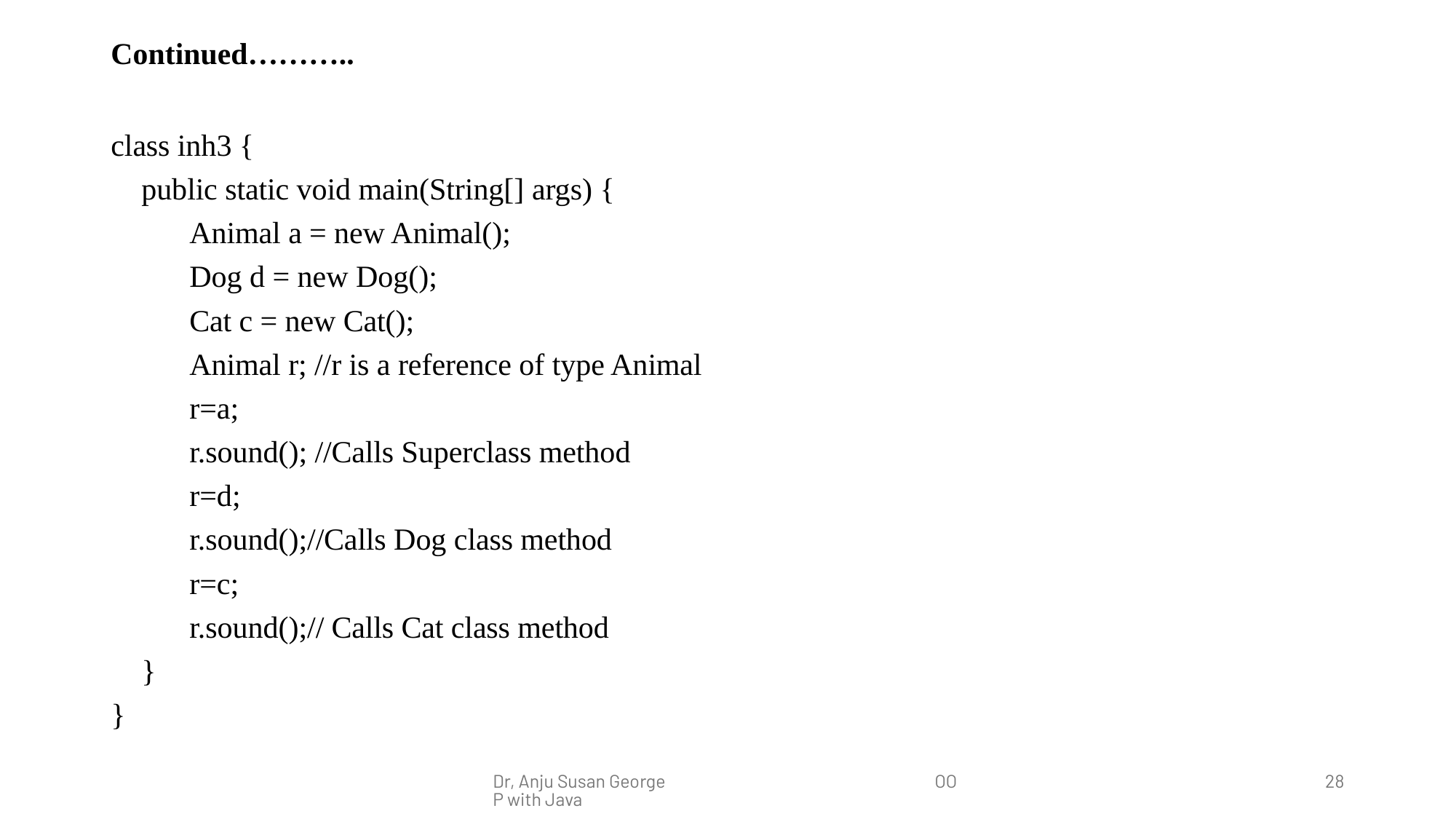

# Continued………..
class inh3 {
    public static void main(String[] args) {
        	Animal a = new Animal();
	Dog d = new Dog();
	Cat c = new Cat();
	Animal r; //r is a reference of type Animal
	r=a;
	r.sound(); //Calls Superclass method
	r=d;
	r.sound();//Calls Dog class method
	r=c;
	r.sound();// Calls Cat class method
    }
}

Dr, Anju Susan George                                                                          OOP with Java
28